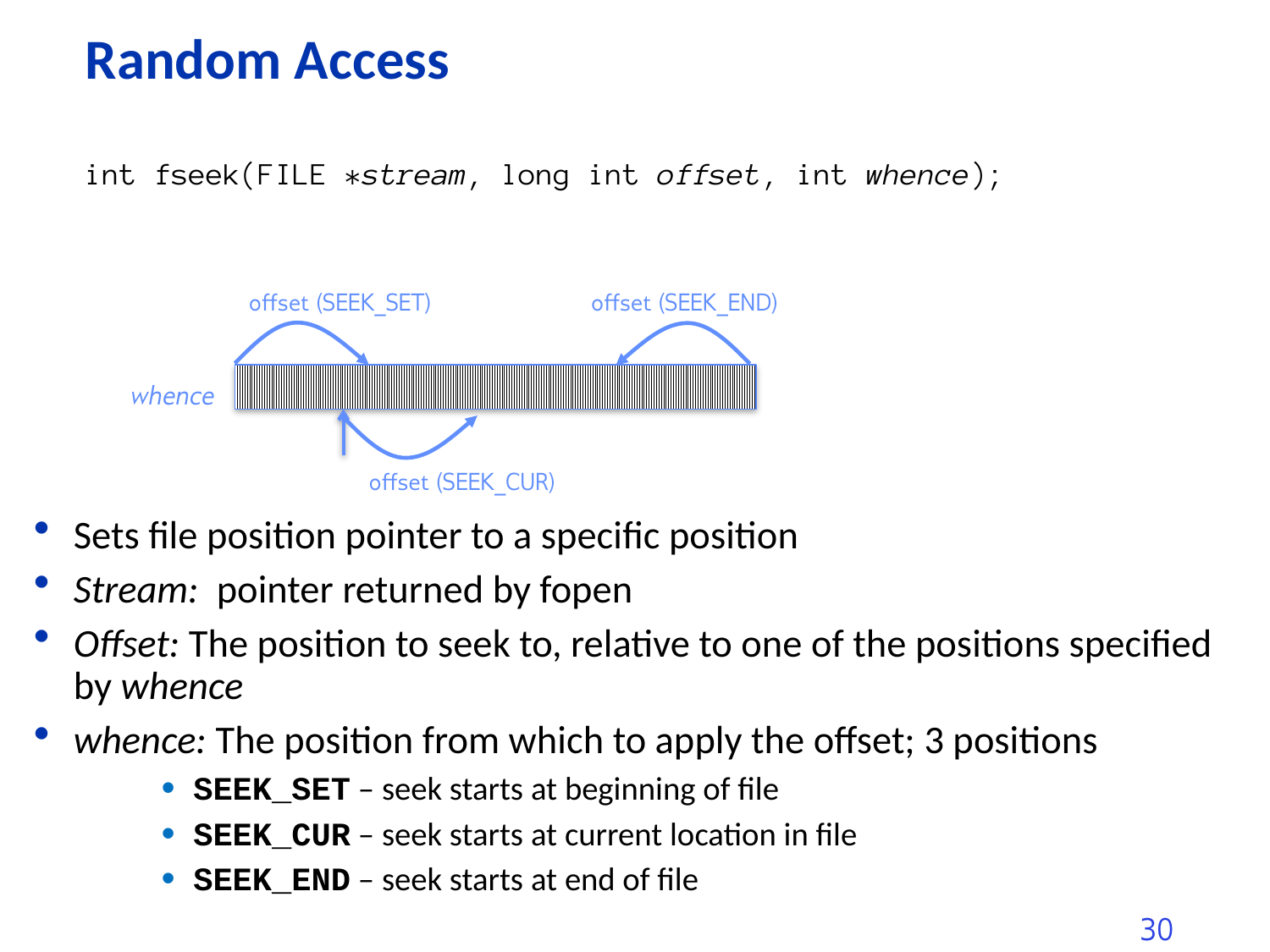

# Random Access
int fseek(FILE *stream, long int offset, int whence);
offset (SEEK_SET)

offset (SEEK_END)

whence

offset (SEEK_CUR)
Sets file position pointer to a specific position
Stream:  pointer returned by fopen
Offset: The position to seek to, relative to one of the positions specified by whence
whence: The position from which to apply the offset; 3 positions
SEEK_SET – seek starts at beginning of file
SEEK_CUR – seek starts at current location in file
SEEK_END – seek starts at end of file